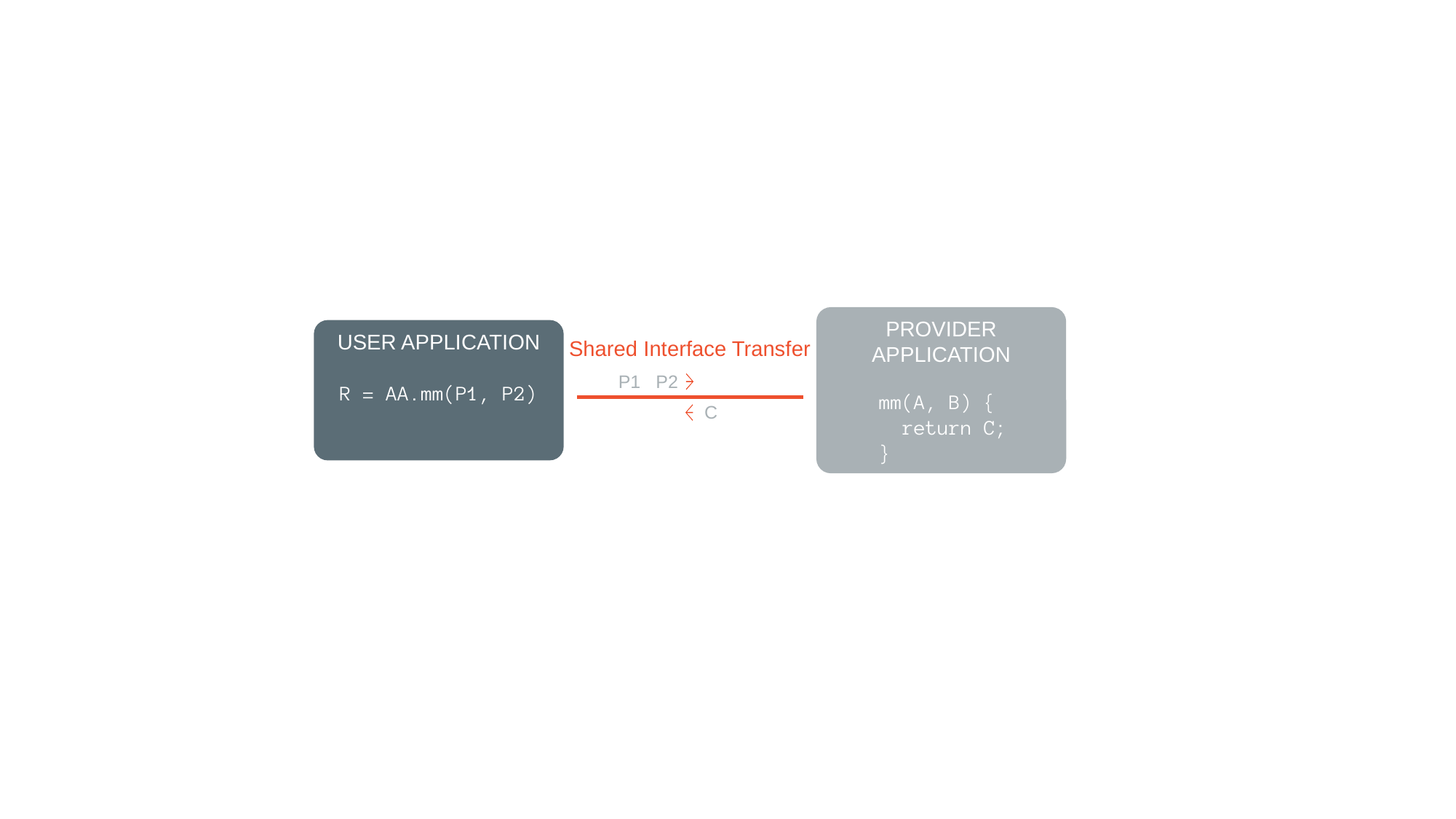

USER APPLICATION

R = AA.mm(P1, P2)

PROVIDER APPLICATION

mm(A, B) {
  return C;
}
Shared Interface Transfer
P1   P2

C